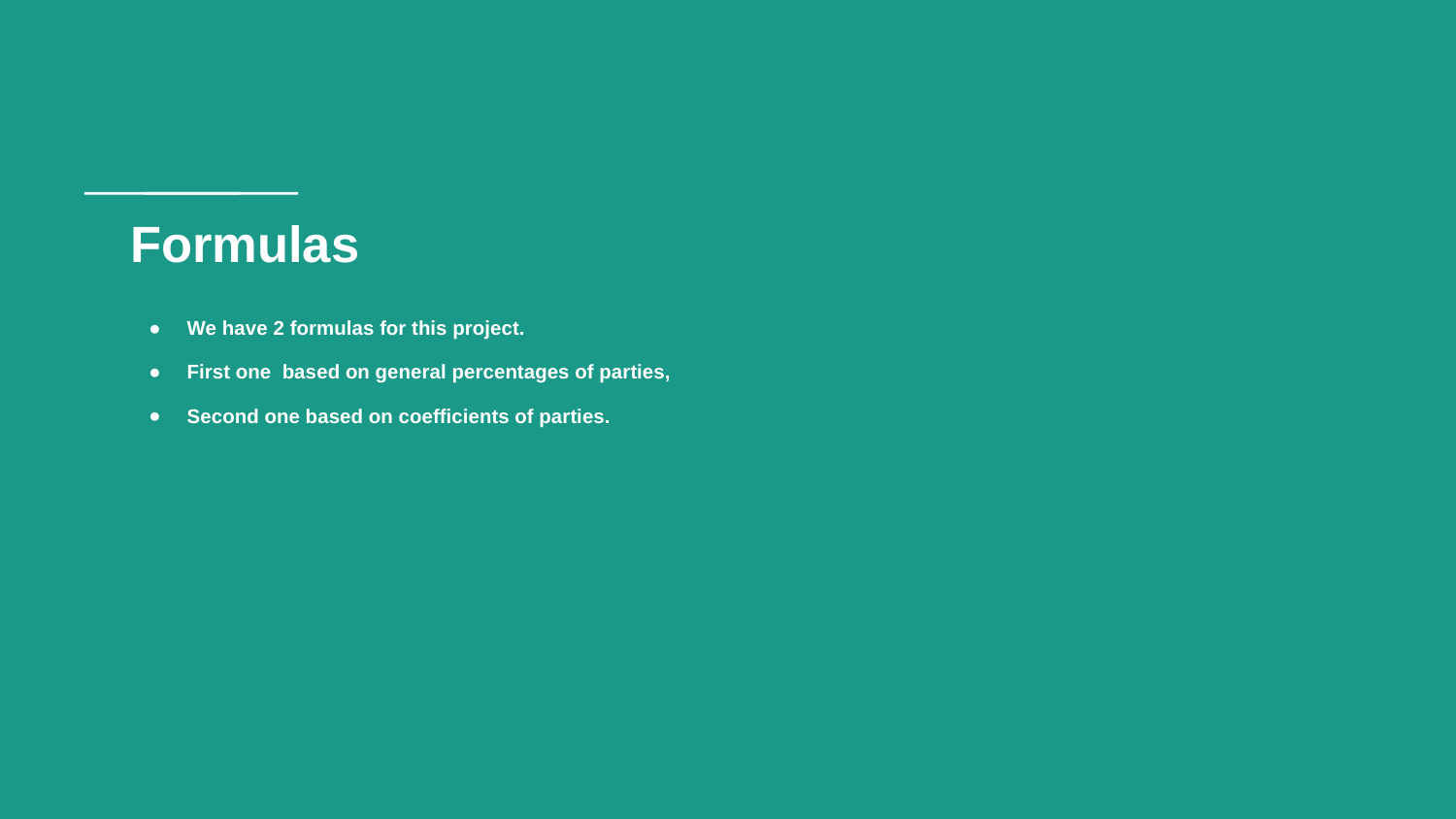

# Formulas

We have 2 formulas for this project.

First one  based on general percentages of parties,

Second one based on coefficients of parties.